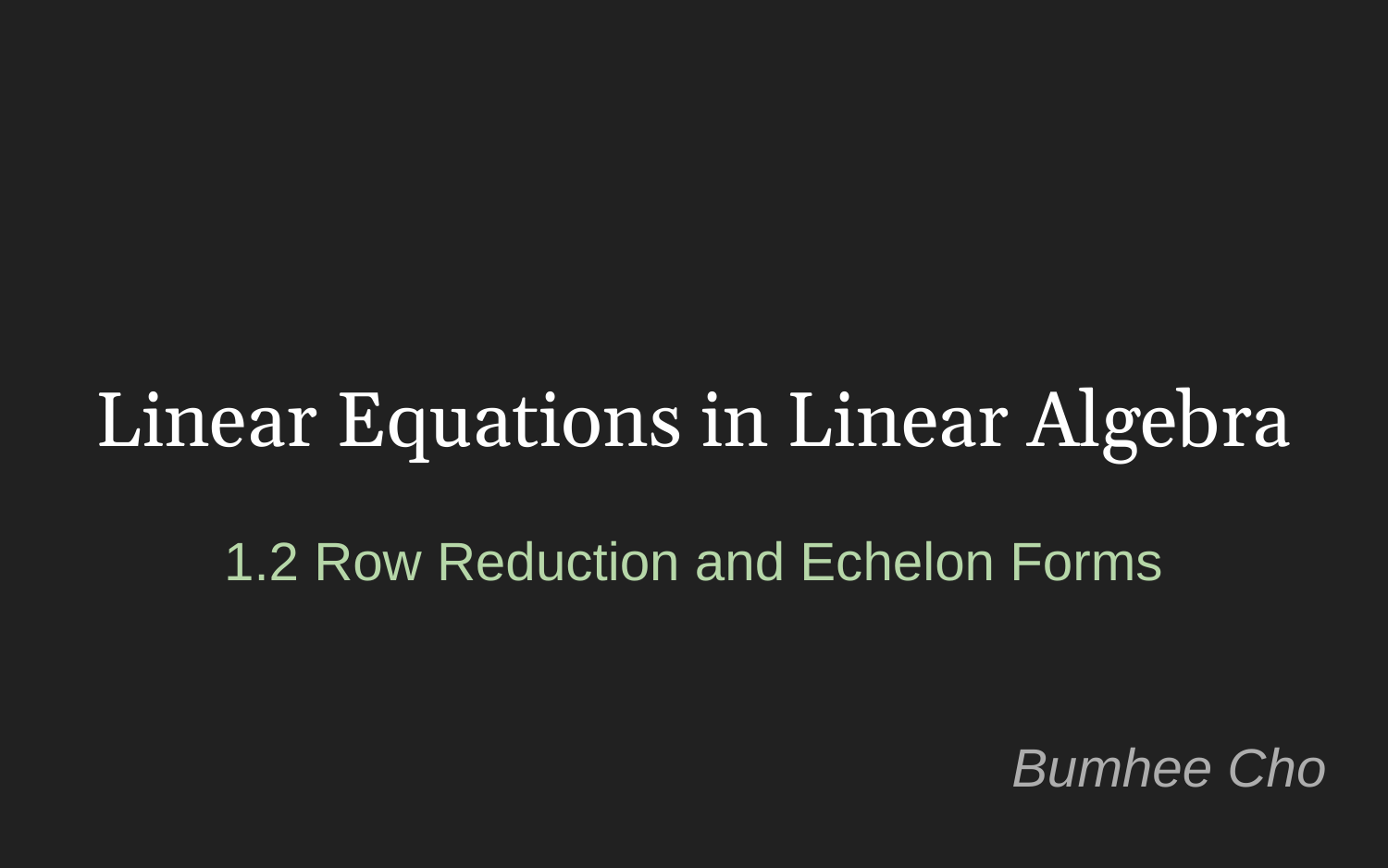

Linear Equations in Linear Algebra
1.2 Row Reduction and Echelon Forms
Bumhee Cho